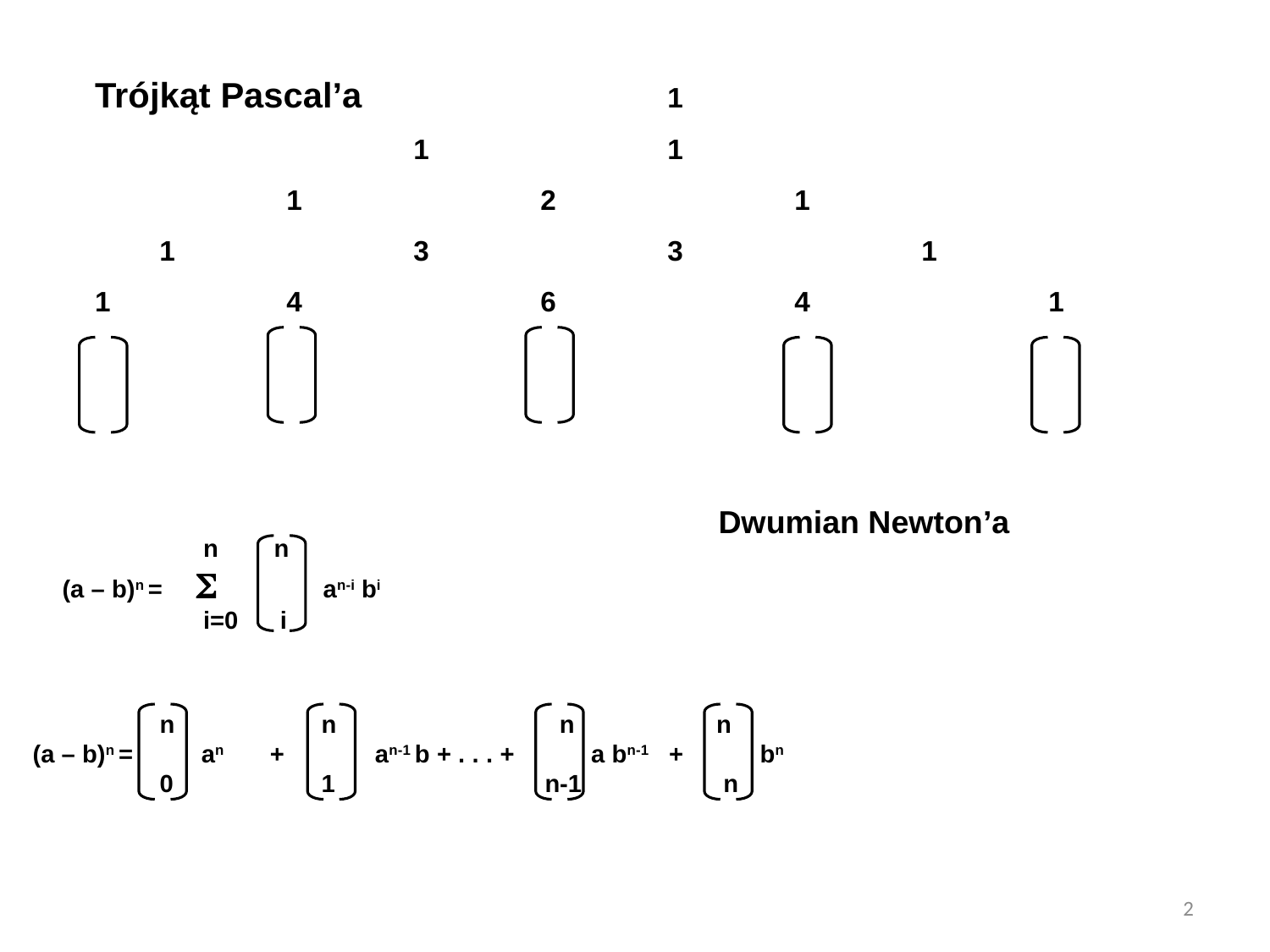

Trójkąt Pascal’a			1
			1		1
		1		2		1
	1		3		3		1
1		4		6		4		1

Dwumian Newton’a
    	  n        n
(a – b)n =  	 Σ 	 an-i bi
 	  i=0      i

	n	     n                                n	       n
(a – b)n =  	      an       +             an-1 b + . . . +           a bn-1     +           bn
	0	     1                              n-1	        n

2